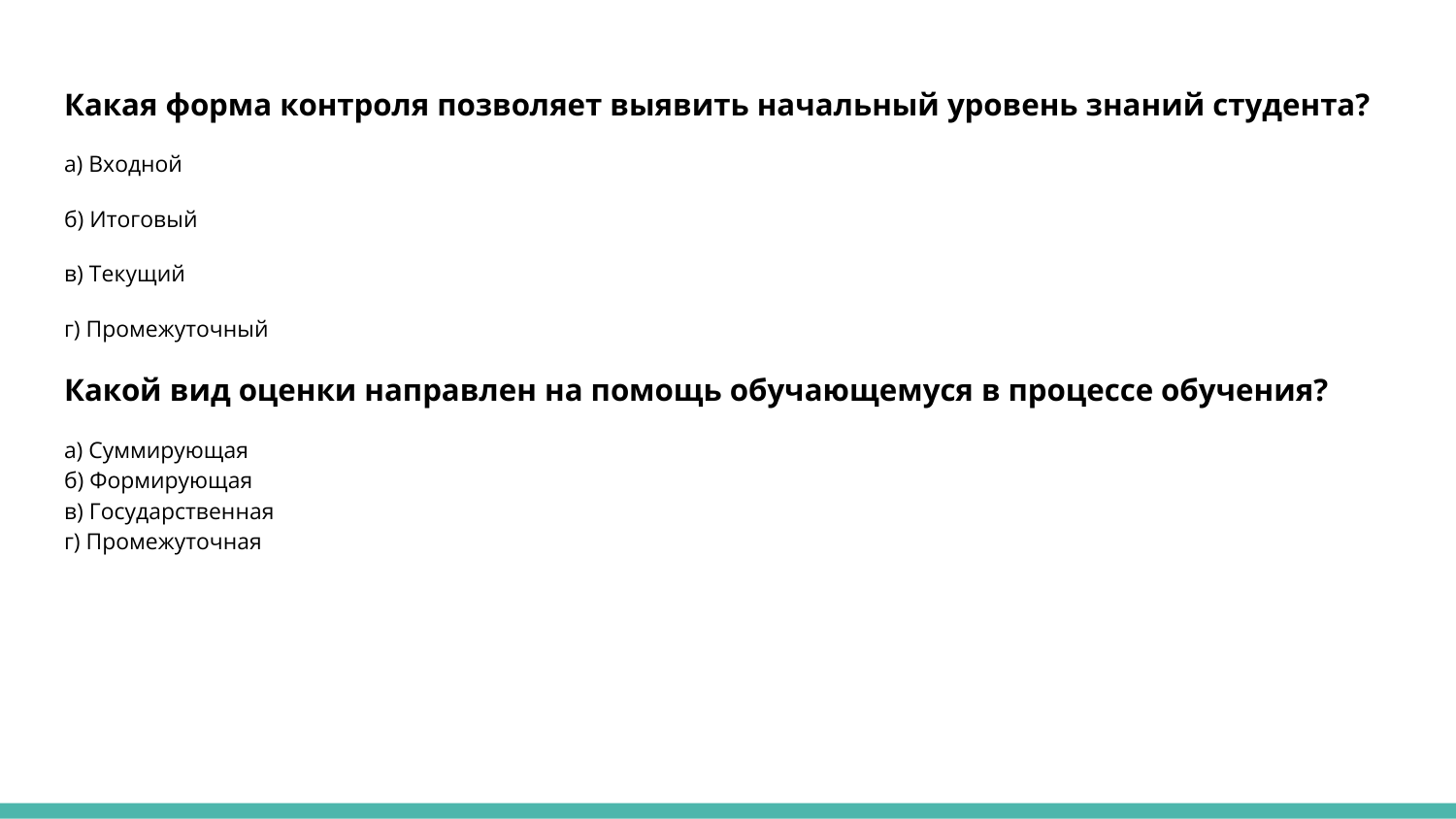

Какая форма контроля позволяет выявить начальный уровень знаний студента?
а) Входной
б) Итоговый
в) Текущий
г) Промежуточный
Какой вид оценки направлен на помощь обучающемуся в процессе обучения?
а) Суммирующая
б) Формирующая
в) Государственная
г) Промежуточная